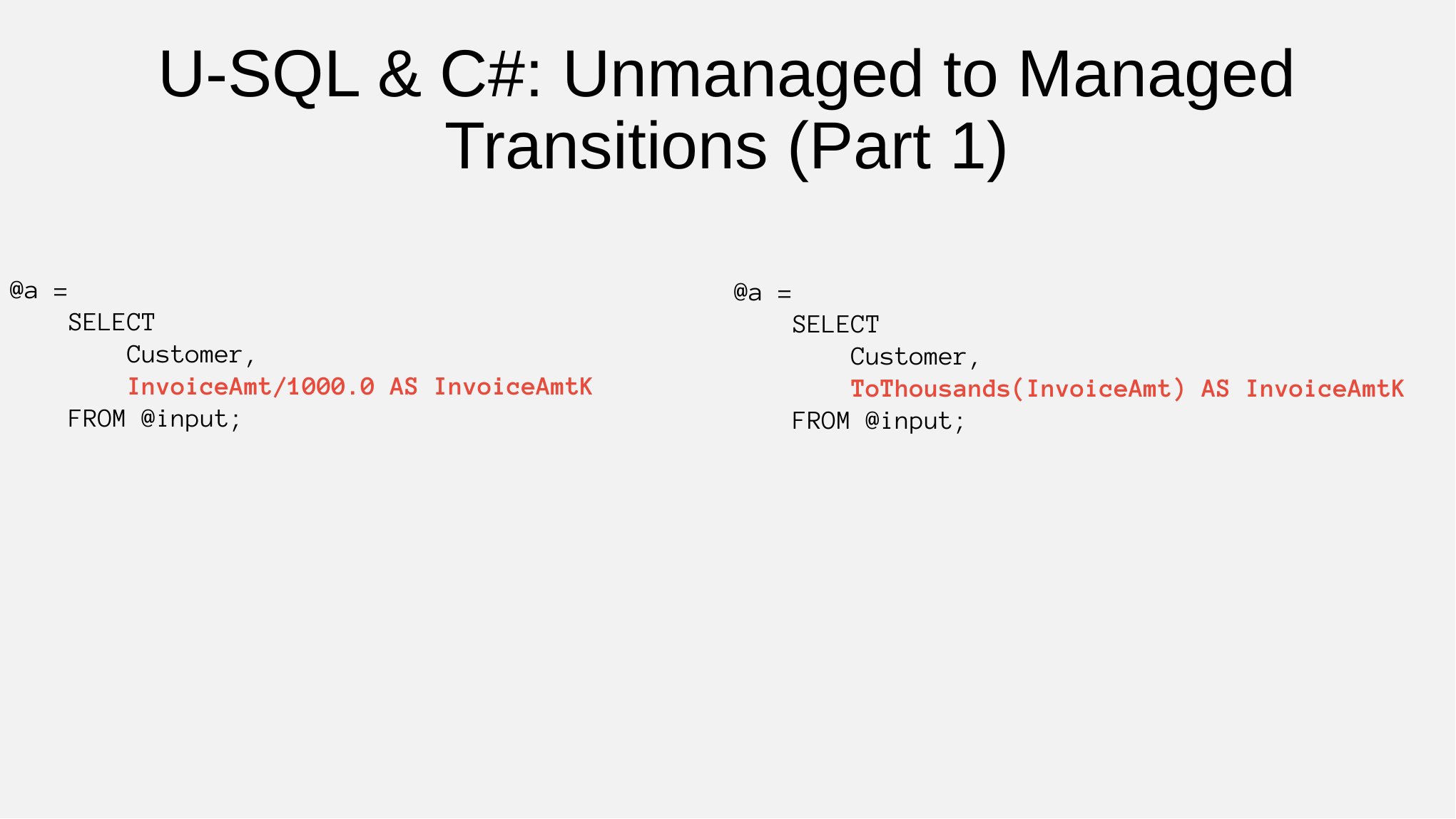

# U-SQL & C#: Unmanaged to Managed Transitions (Part 1)
@a =
    SELECT
        Customer,
        InvoiceAmt/1000.0 AS InvoiceAmtK
    FROM @input;
@a =
    SELECT
        Customer,
        ToThousands(InvoiceAmt) AS InvoiceAmtK
    FROM @input;